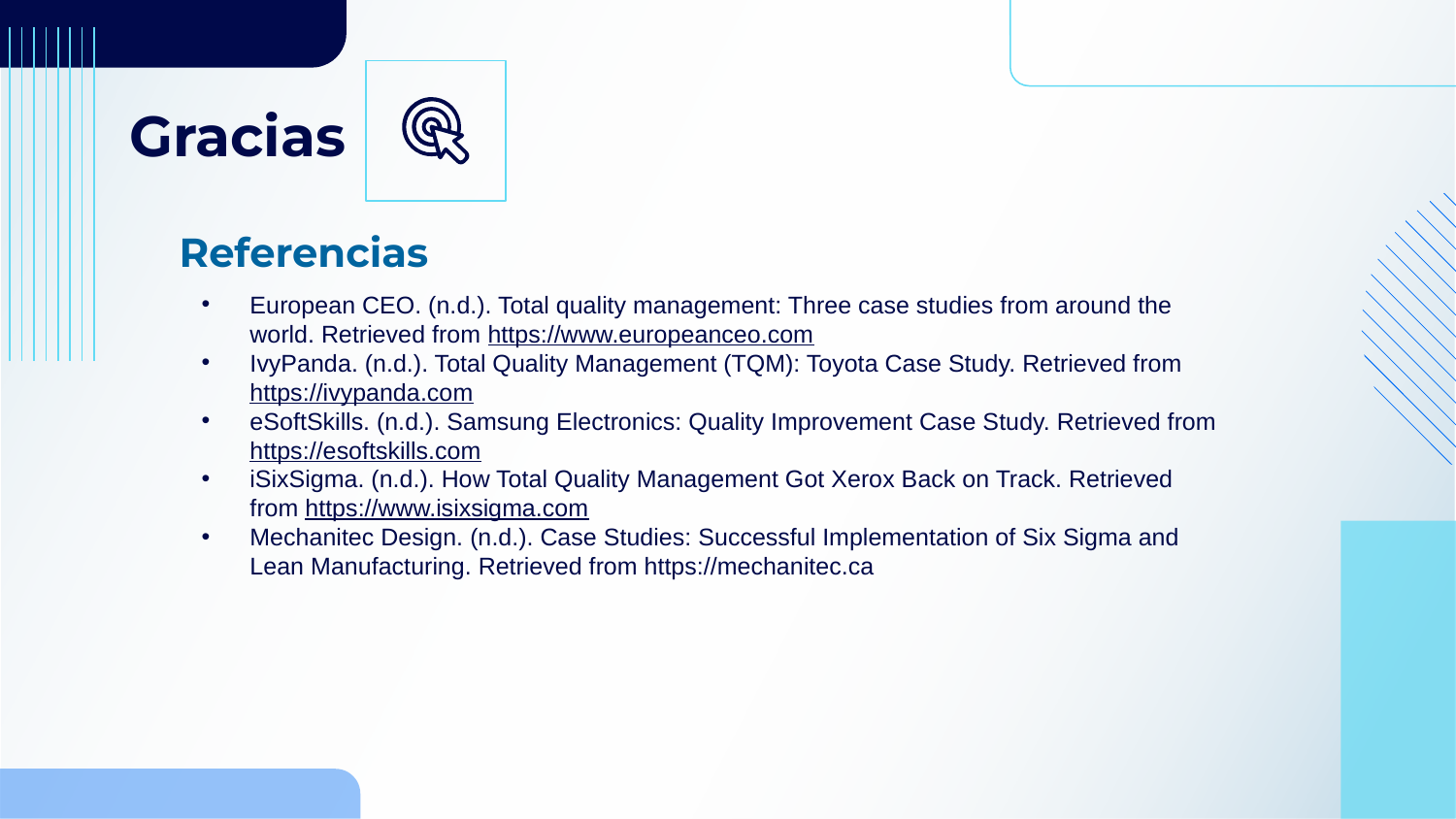

# Gracias

Referencias
European CEO. (n.d.). Total quality management: Three case studies from around the world. Retrieved from https://www.europeanceo.com
IvyPanda. (n.d.). Total Quality Management (TQM): Toyota Case Study. Retrieved from https://ivypanda.com
eSoftSkills. (n.d.). Samsung Electronics: Quality Improvement Case Study. Retrieved from https://esoftskills.com
iSixSigma. (n.d.). How Total Quality Management Got Xerox Back on Track. Retrieved from https://www.isixsigma.com
Mechanitec Design. (n.d.). Case Studies: Successful Implementation of Six Sigma and Lean Manufacturing. Retrieved from https://mechanitec.ca